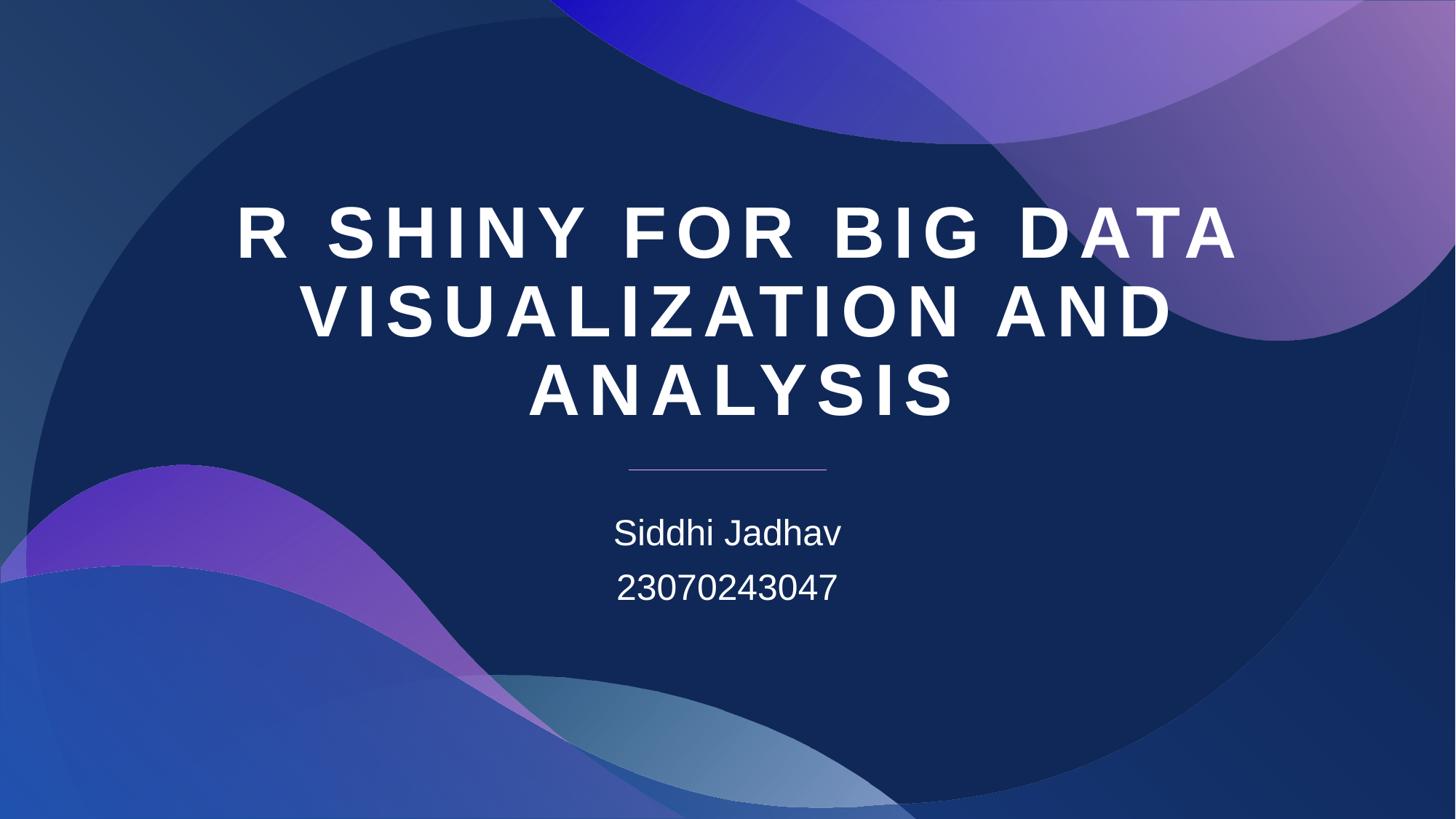

# R Shiny for Big Data Visualization and Analysis
Siddhi Jadhav
23070243047